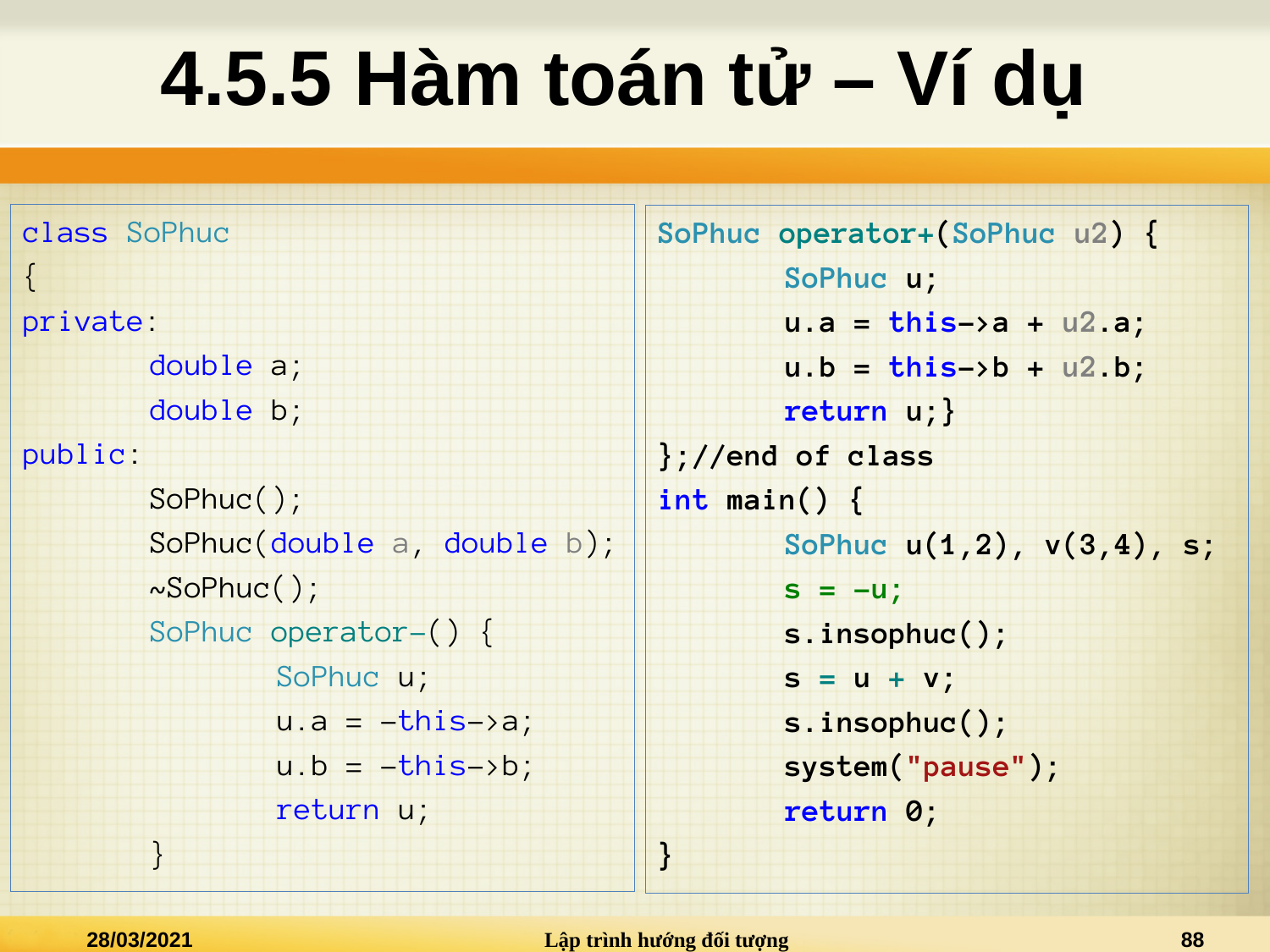

# 4.5.5 Hàm toán tử – Ví dụ
class SoPhuc
{
private:
	double a;
	double b;
public:
	SoPhuc();
	SoPhuc(double a, double b);
	~SoPhuc();
	SoPhuc operator-() {
		SoPhuc u;
		u.a = -this->a;
		u.b = -this->b;
		return u;
	}
SoPhuc operator+(SoPhuc u2) {
	SoPhuc u;
	u.a = this->a + u2.a;
	u.b = this->b + u2.b;
	return u;}
};//end of class
int main() {
	SoPhuc u(1,2), v(3,4), s;
	s = -u;
	s.insophuc();
	s = u + v;
	s.insophuc();
	system("pause");
	return 0;
}
28/03/2021
Lập trình hướng đối tượng
88